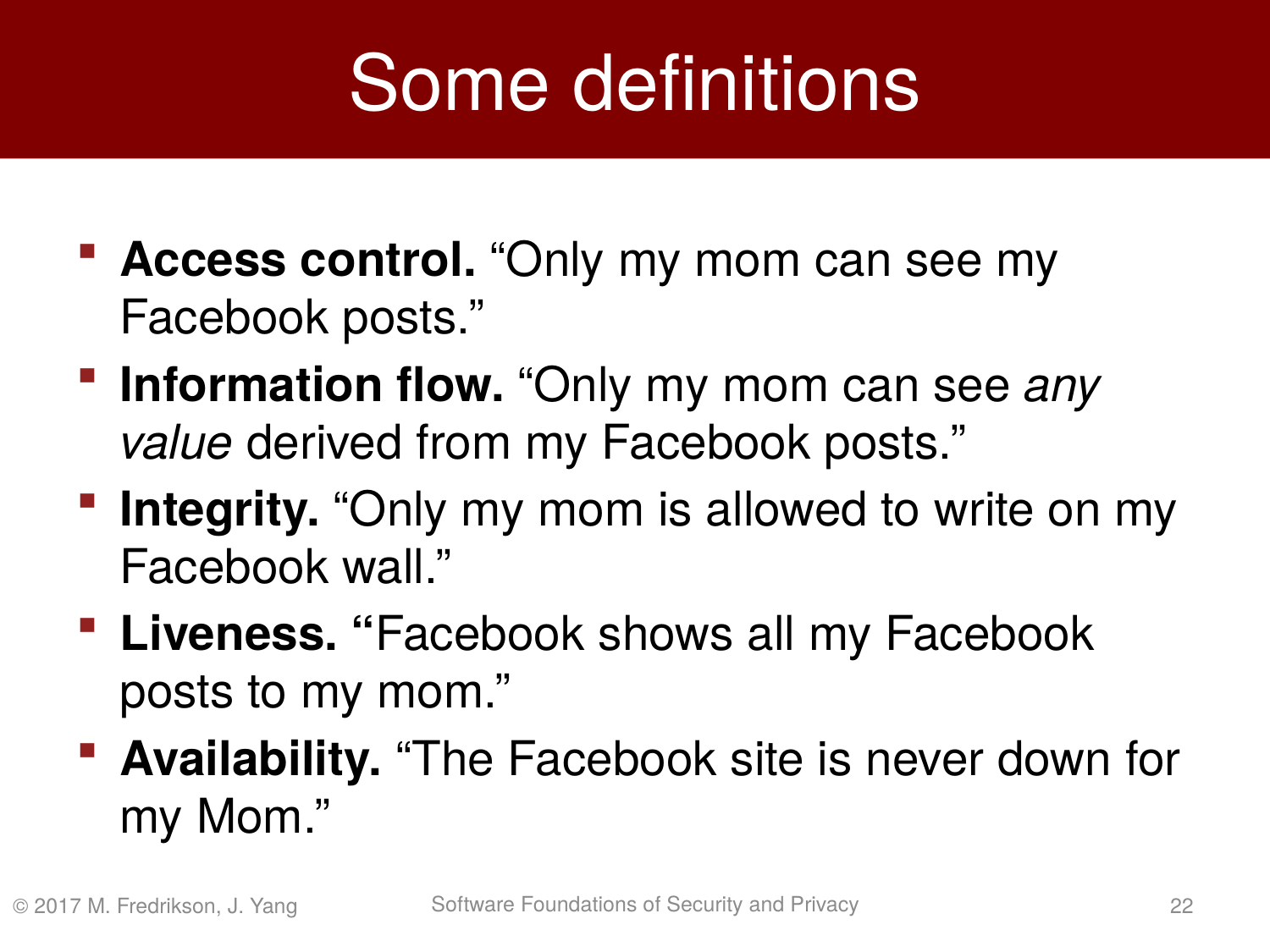

# Some definitions
Access control. “Only my mom can see my Facebook posts.”
Information flow. “Only my mom can see any value derived from my Facebook posts.”
Integrity. “Only my mom is allowed to write on my Facebook wall.”
Liveness. “Facebook shows all my Facebook posts to my mom.”
Availability. “The Facebook site is never down for my Mom.”

© 2017 M. Fredrikson, J. Yang
22